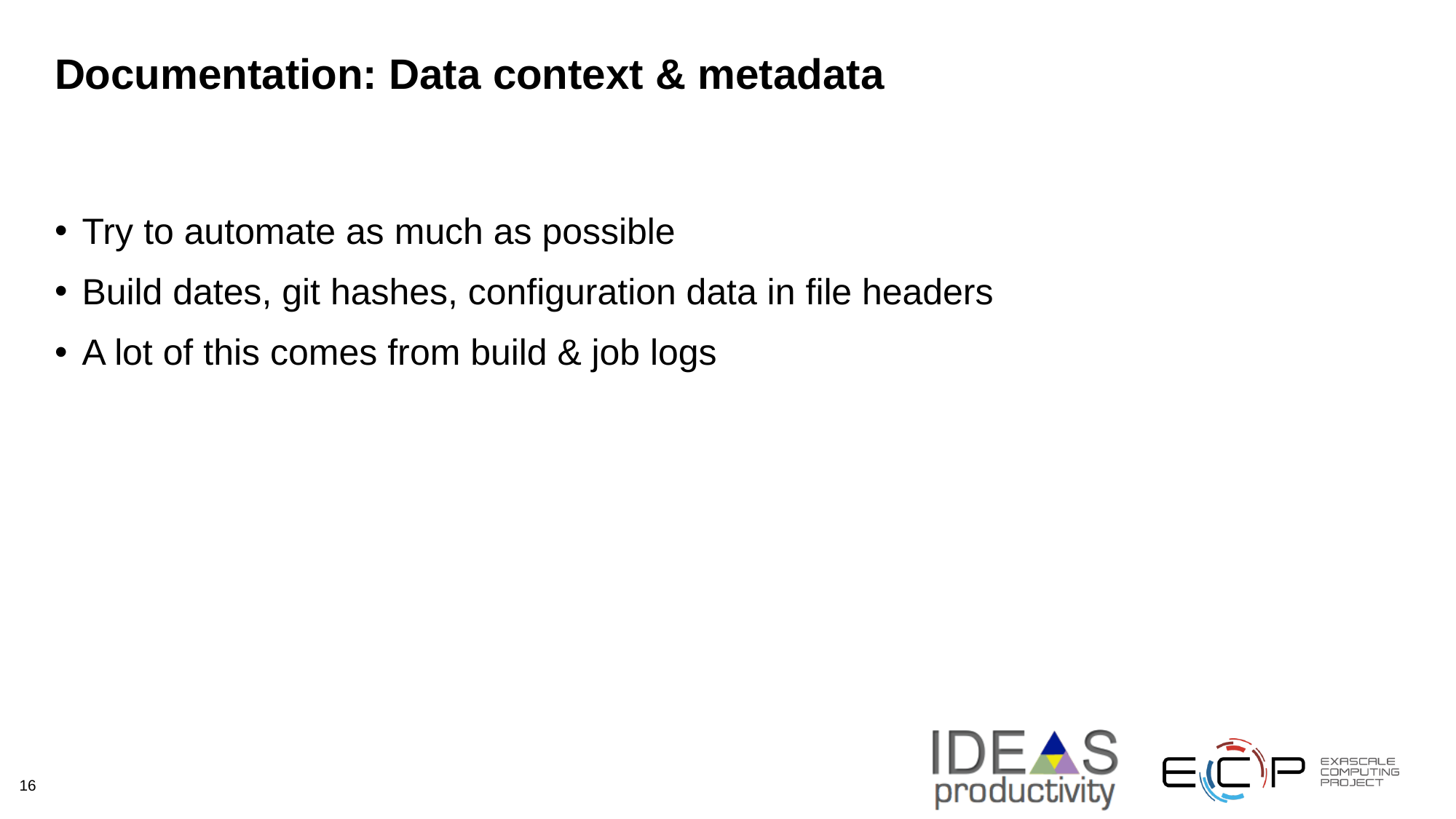

# Documentation: Data context & metadata
Try to automate as much as possible
Build dates, git hashes, configuration data in file headers
A lot of this comes from build & job logs